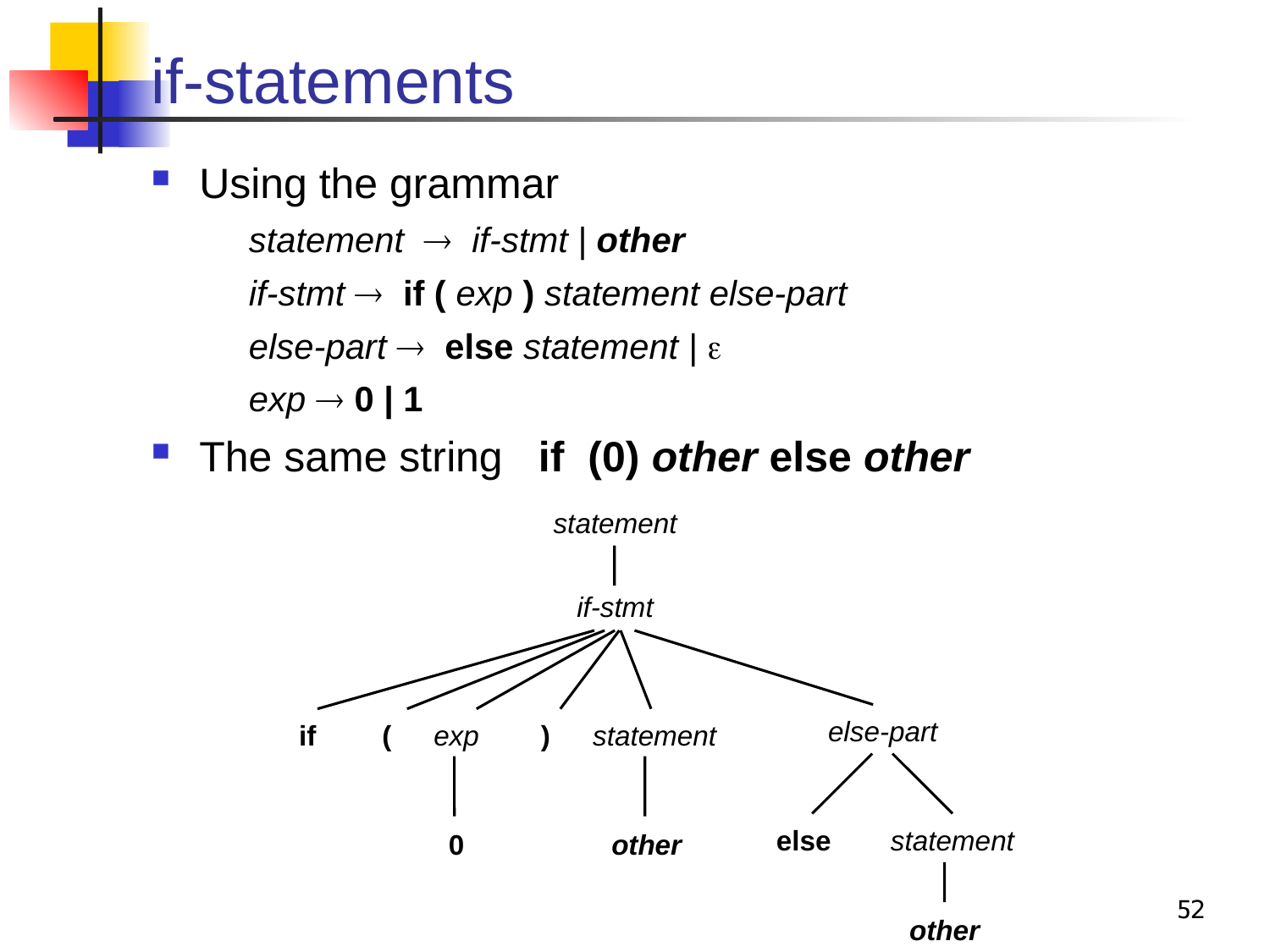

# if-statements
Using the grammar
          statement  →  if-stmt | other
          if-stmt →  if ( exp ) statement else-part
          else-part →  else statement | ε
          exp → 0 | 1
The same string   if  (0) other else other
statement

if-stmt

else-part
if
(
exp
)
statement

statement
else

0

other

other
52